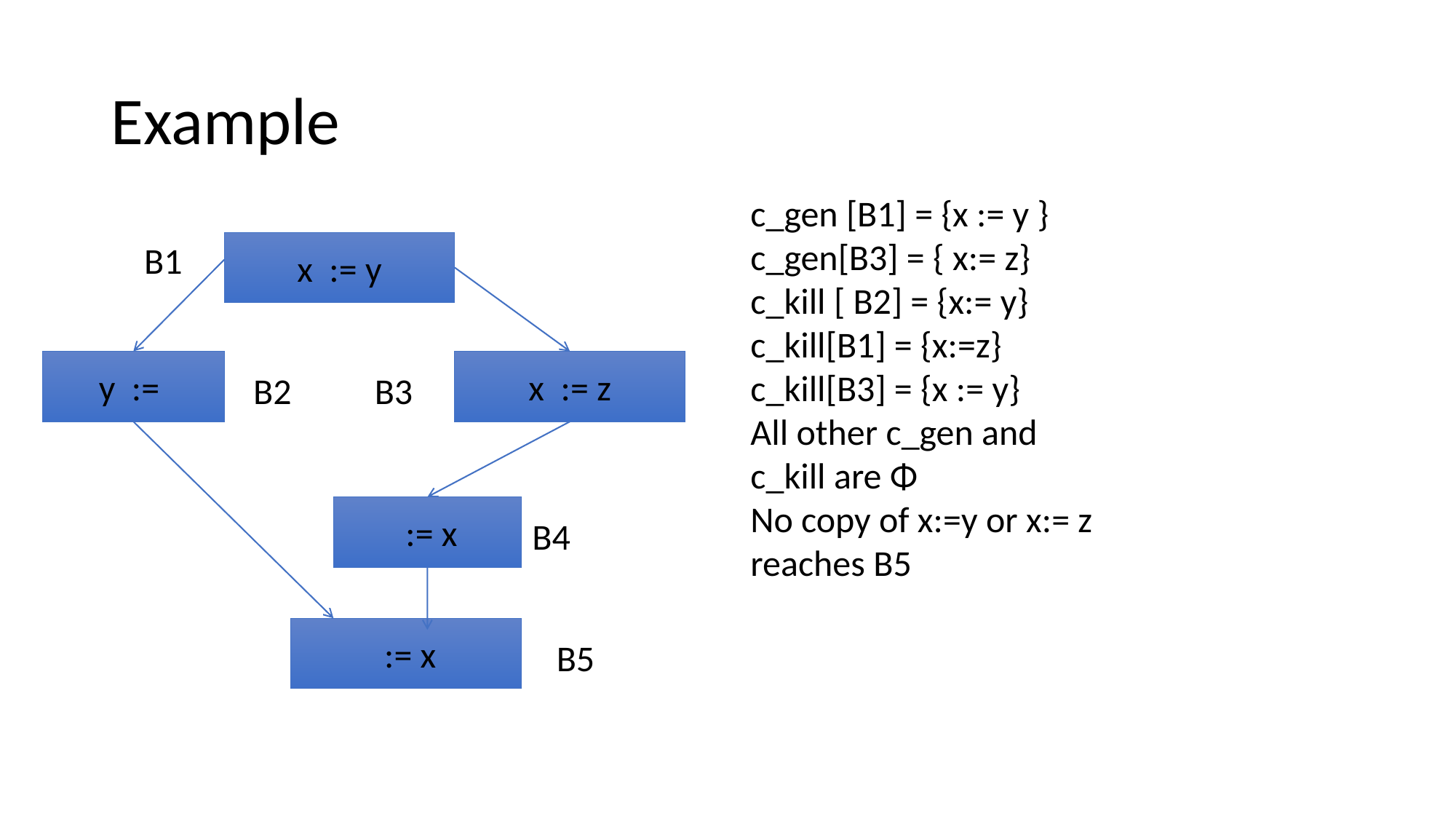

# Example
c_gen [B1] = {x := y }
c_gen[B3] = { x:= z}
c_kill [ B2] = {x:= y}
c_kill[B1] = {x:=z}
c_kill[B3] = {x := y}
All other c_gen and c_kill are Φ
No copy of x:=y or x:= z reaches B5
B1
x  := y
x  := z
y  :=
B2
B3
 := x
B4
 := x
B5